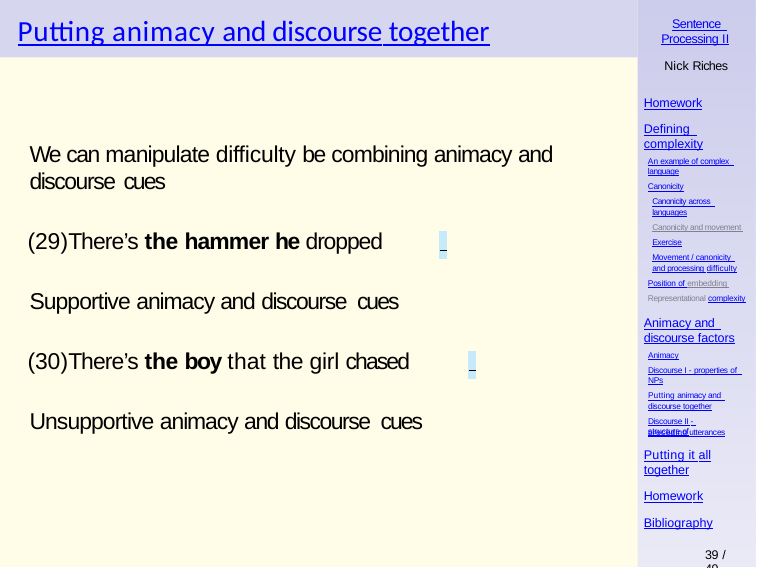

# Putting animacy and discourse together
Sentence  Processing II
Nick Riches

Homework
Defining  complexity
An example of complex  language
Canonicity
Canonicity across  languages
Canonicity and movement  Exercise
Movement / canonicity  and processing difficulty
Position of embedding  Representational complexity
We can manipulate difficulty be combining animacy and  discourse cues
There’s the hammer he dropped  Supportive animacy and discourse cues
There’s the boy that the girl chased  Unsupportive animacy and discourse cues

Animacy and  discourse factors
Animacy
Discourse I - properties of  NPs
Putting animacy and  discourse together
Discourse II - structure of

preceding utterances
Putting it all
together
Homework
Bibliography
39 / 49